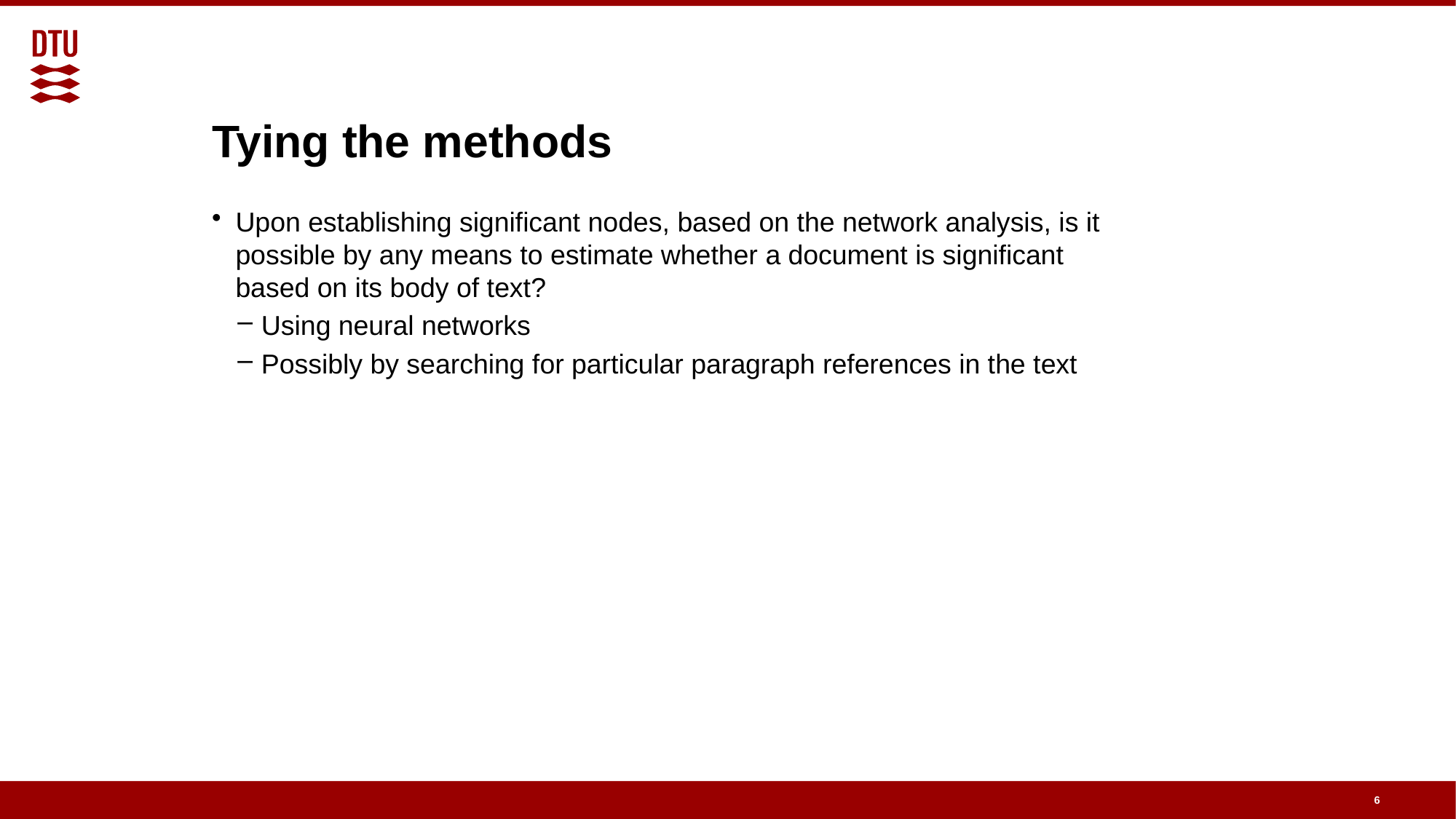

# Tying the methods
Upon establishing significant nodes, based on the network analysis, is it possible by any means to estimate whether a document is significant based on its body of text?
Using neural networks
Possibly by searching for particular paragraph references in the text
6